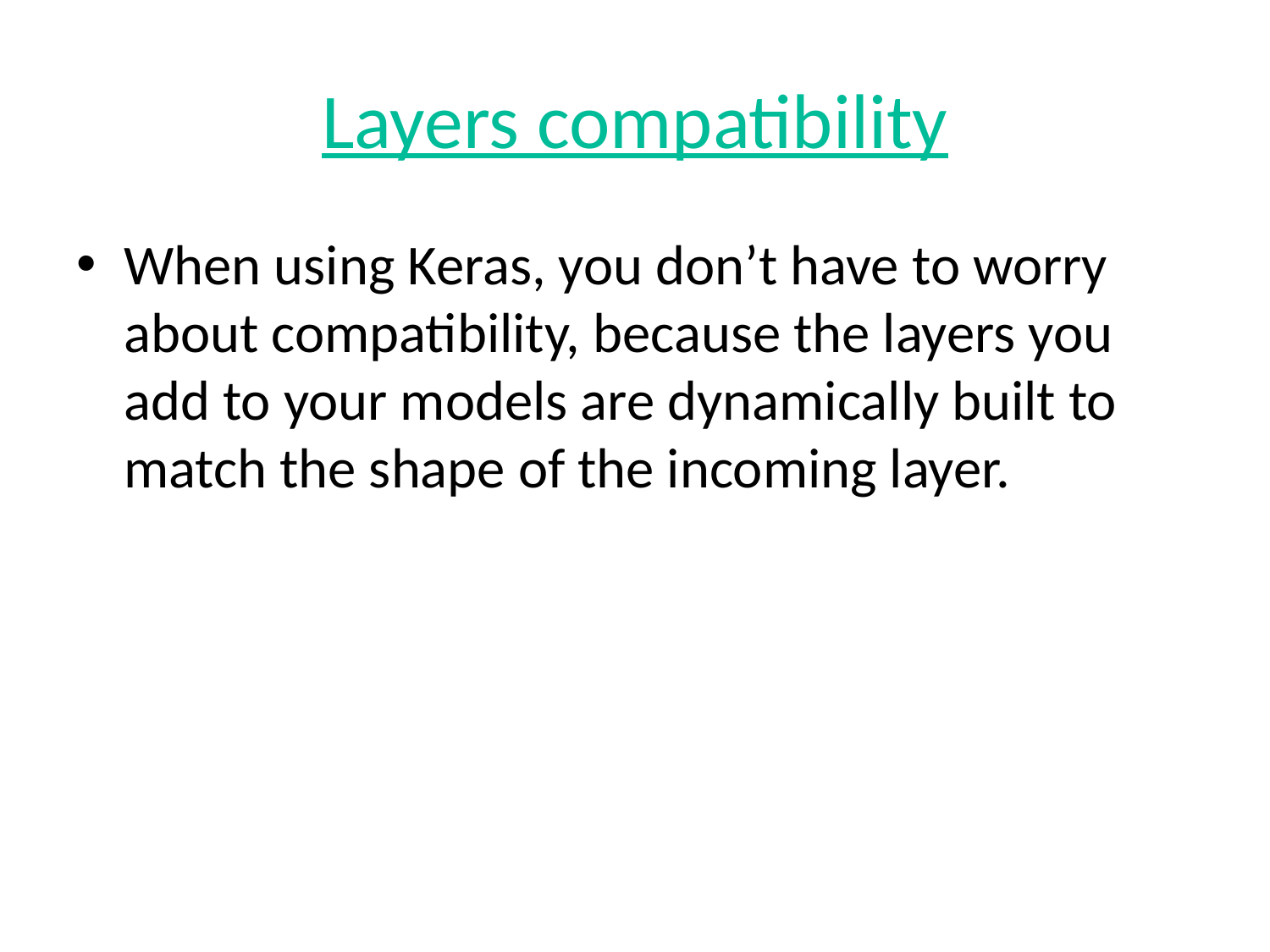

# Layers compatibility
When using Keras, you don’t have to worry about compatibility, because the layers you add to your models are dynamically built to match the shape of the incoming layer.